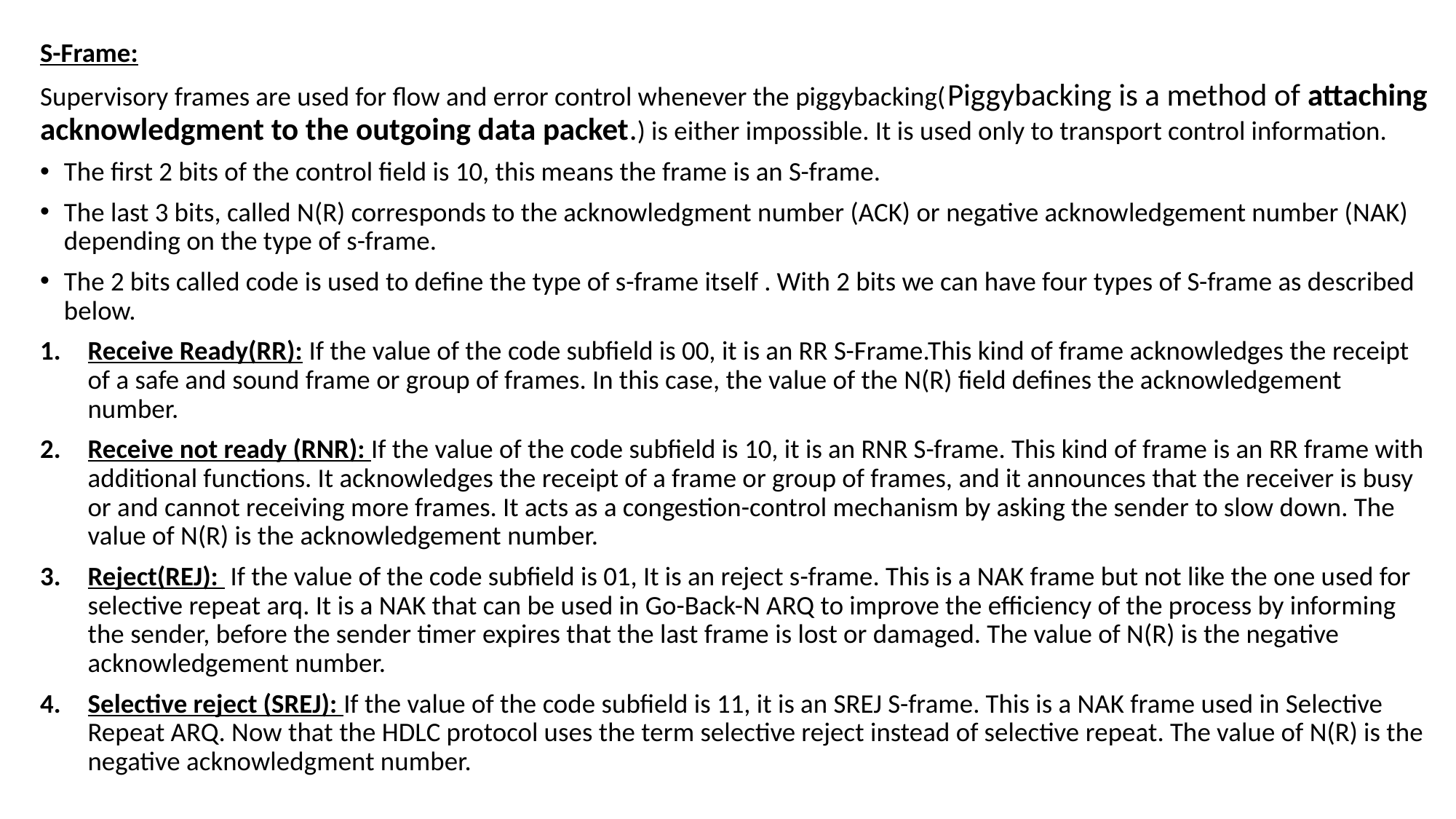

S-Frame:
Supervisory frames are used for flow and error control whenever the piggybacking(Piggybacking is a method of attaching acknowledgment to the outgoing data packet.) is either impossible. It is used only to transport control information.
The first 2 bits of the control field is 10, this means the frame is an S-frame.
The last 3 bits, called N(R) corresponds to the acknowledgment number (ACK) or negative acknowledgement number (NAK) depending on the type of s-frame.
The 2 bits called code is used to define the type of s-frame itself . With 2 bits we can have four types of S-frame as described below.
Receive Ready(RR): If the value of the code subfield is 00, it is an RR S-Frame.This kind of frame acknowledges the receipt of a safe and sound frame or group of frames. In this case, the value of the N(R) field defines the acknowledgement number.
Receive not ready (RNR): If the value of the code subfield is 10, it is an RNR S-frame. This kind of frame is an RR frame with additional functions. It acknowledges the receipt of a frame or group of frames, and it announces that the receiver is busy or and cannot receiving more frames. It acts as a congestion-control mechanism by asking the sender to slow down. The value of N(R) is the acknowledgement number.
Reject(REJ):  If the value of the code subfield is 01, It is an reject s-frame. This is a NAK frame but not like the one used for selective repeat arq. It is a NAK that can be used in Go-Back-N ARQ to improve the efficiency of the process by informing the sender, before the sender timer expires that the last frame is lost or damaged. The value of N(R) is the negative acknowledgement number.
Selective reject (SREJ): If the value of the code subfield is 11, it is an SREJ S-frame. This is a NAK frame used in Selective Repeat ARQ. Now that the HDLC protocol uses the term selective reject instead of selective repeat. The value of N(R) is the negative acknowledgment number.